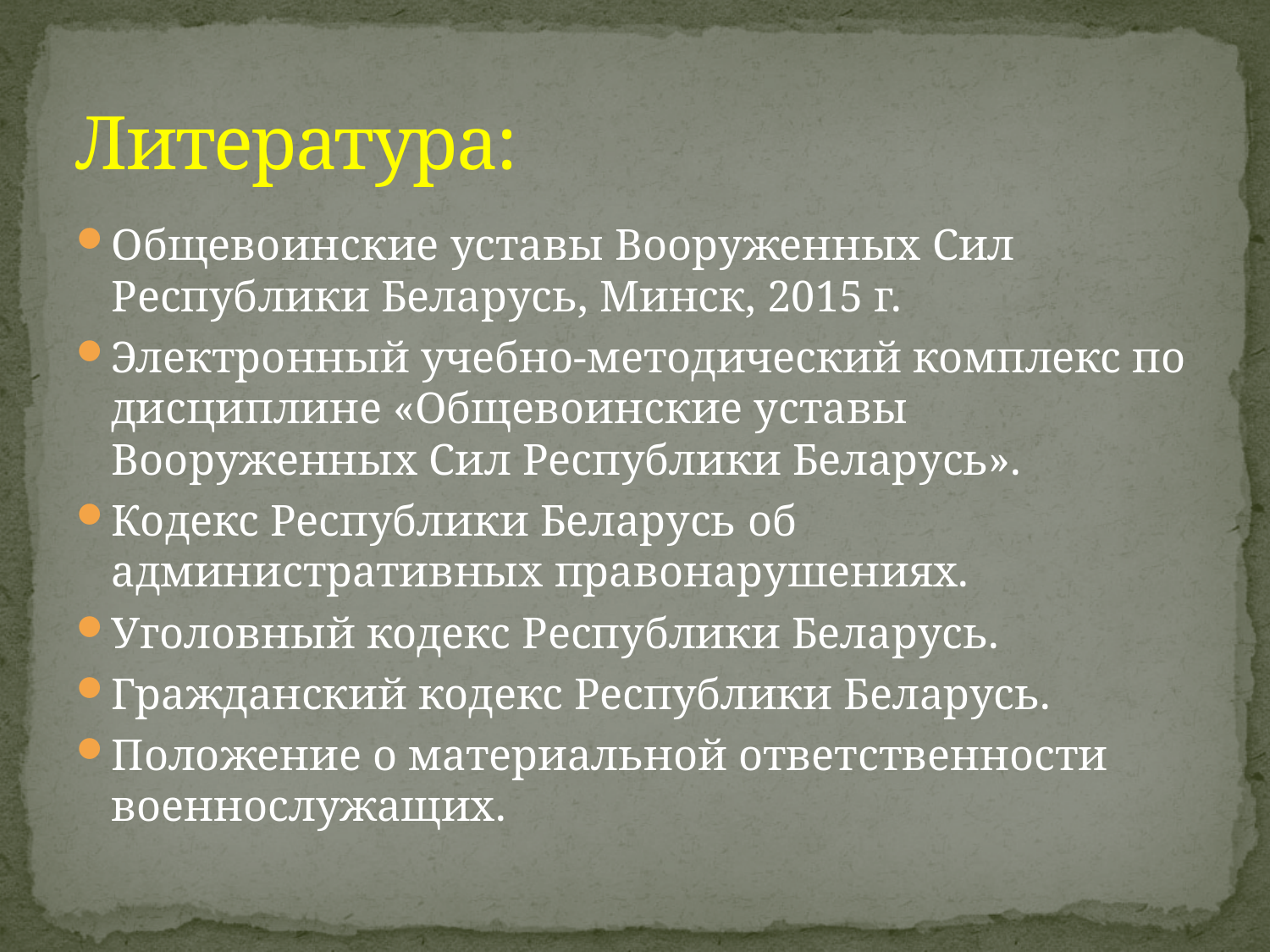

# Литература:
Общевоинские уставы Вооруженных Сил Республики Беларусь, Минск, 2015 г.
Электронный учебно-методический комплекс по дисциплине «Общевоинские уставы Вооруженных Сил Республики Беларусь».
Кодекс Республики Беларусь об административных правонарушениях.
Уголовный кодекс Республики Беларусь.
Гражданский кодекс Республики Беларусь.
Положение о материальной ответственности военнослужащих.